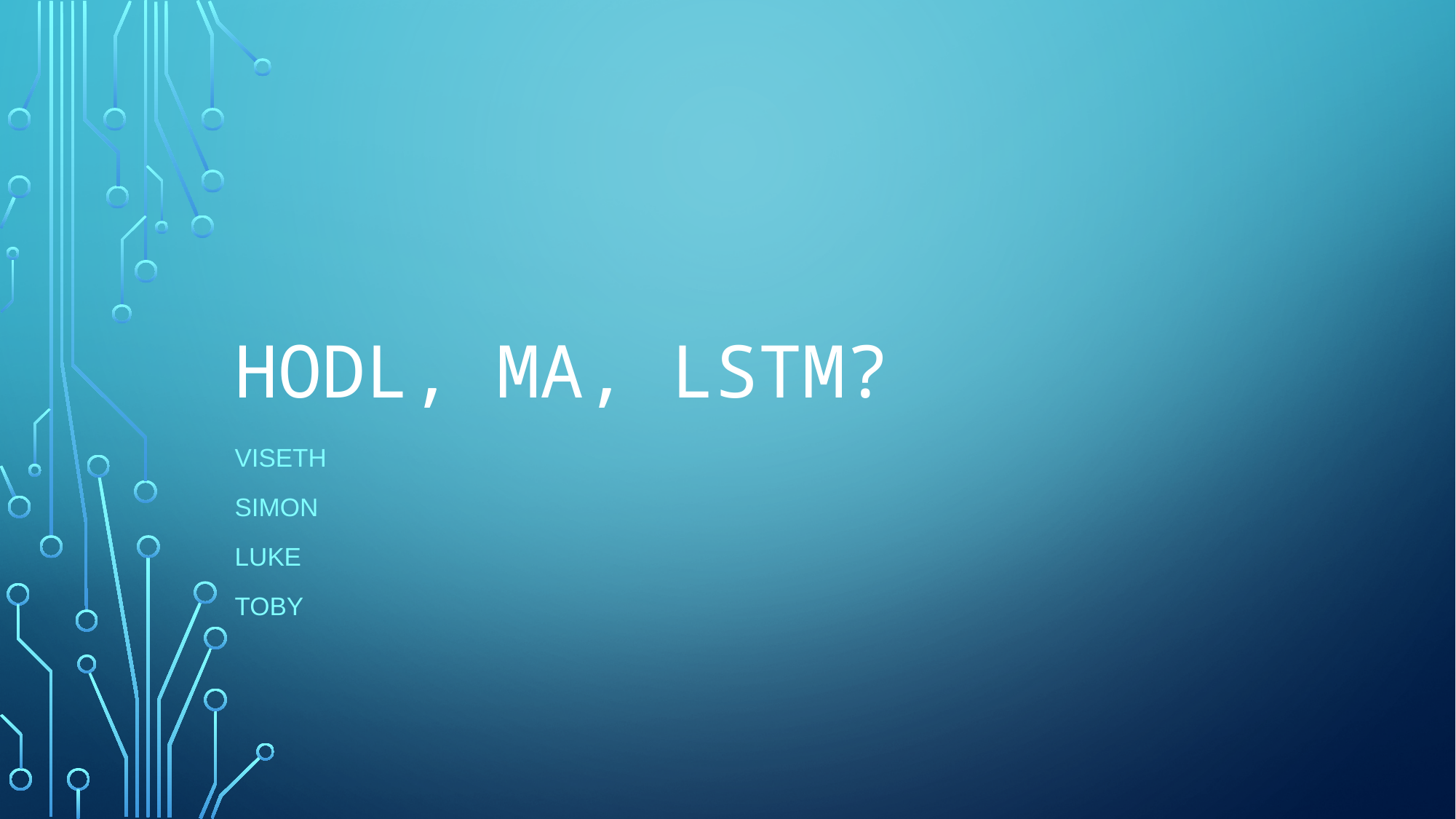

# Hodl, ma, lstm?
Viseth
Simon
Luke
toby